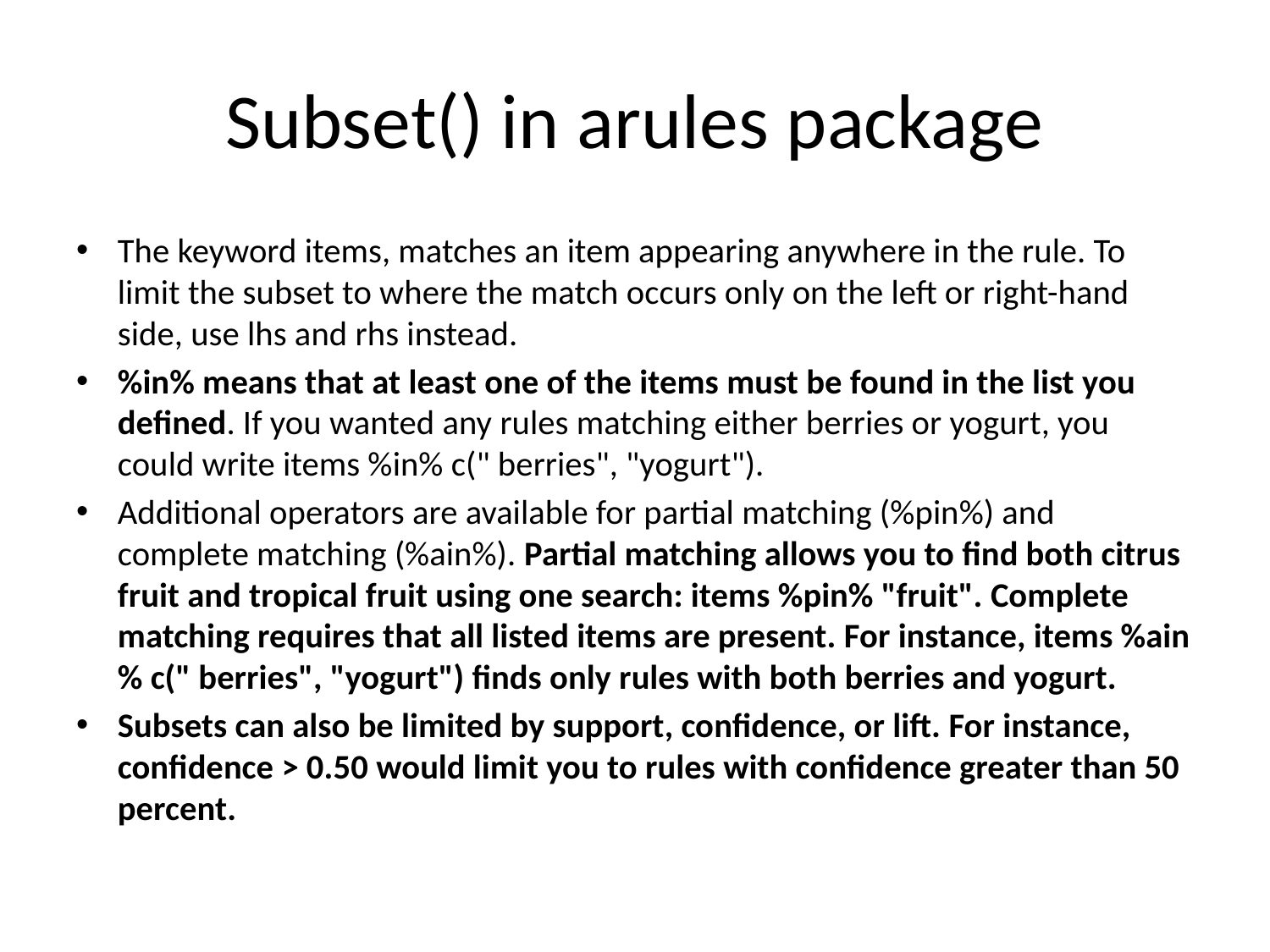

# Subset() in arules package
The keyword items, matches an item appearing anywhere in the rule. To limit the subset to where the match occurs only on the left or right-hand side, use lhs and rhs instead.
%in% means that at least one of the items must be found in the list you defined. If you wanted any rules matching either berries or yogurt, you could write items %in% c(" berries", "yogurt").
Additional operators are available for partial matching (%pin%) and complete matching (%ain%). Partial matching allows you to find both citrus fruit and tropical fruit using one search: items %pin% "fruit". Complete matching requires that all listed items are present. For instance, items %ain% c(" berries", "yogurt") finds only rules with both berries and yogurt.
Subsets can also be limited by support, confidence, or lift. For instance, confidence > 0.50 would limit you to rules with confidence greater than 50 percent.